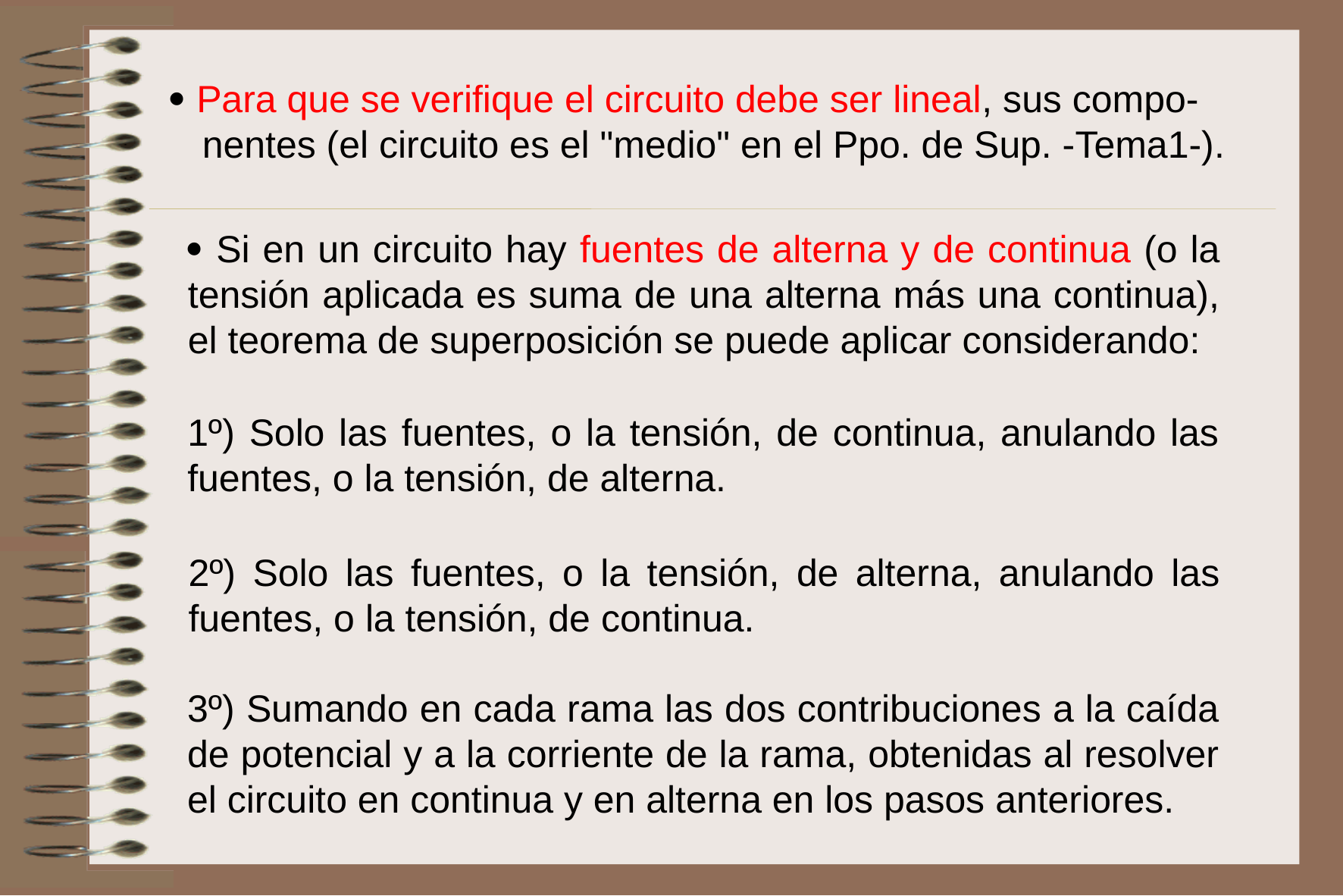

• Para que se verifique el circuito debe ser lineal, sus compo-
   nentes (el circuito es el "medio" en el Ppo. de Sup. -Tema1-).
• Si en un circuito hay fuentes de alterna y de continua (o la tensión aplicada es suma de una alterna más una continua), el teorema de superposición se puede aplicar considerando:
1º) Solo las fuentes, o la tensión, de continua, anulando las fuentes, o la tensión, de alterna.
2º) Solo las fuentes, o la tensión, de alterna, anulando las fuentes, o la tensión, de continua.
3º) Sumando en cada rama las dos contribuciones a la caída de potencial y a la corriente de la rama, obtenidas al resolver el circuito en continua y en alterna en los pasos anteriores.